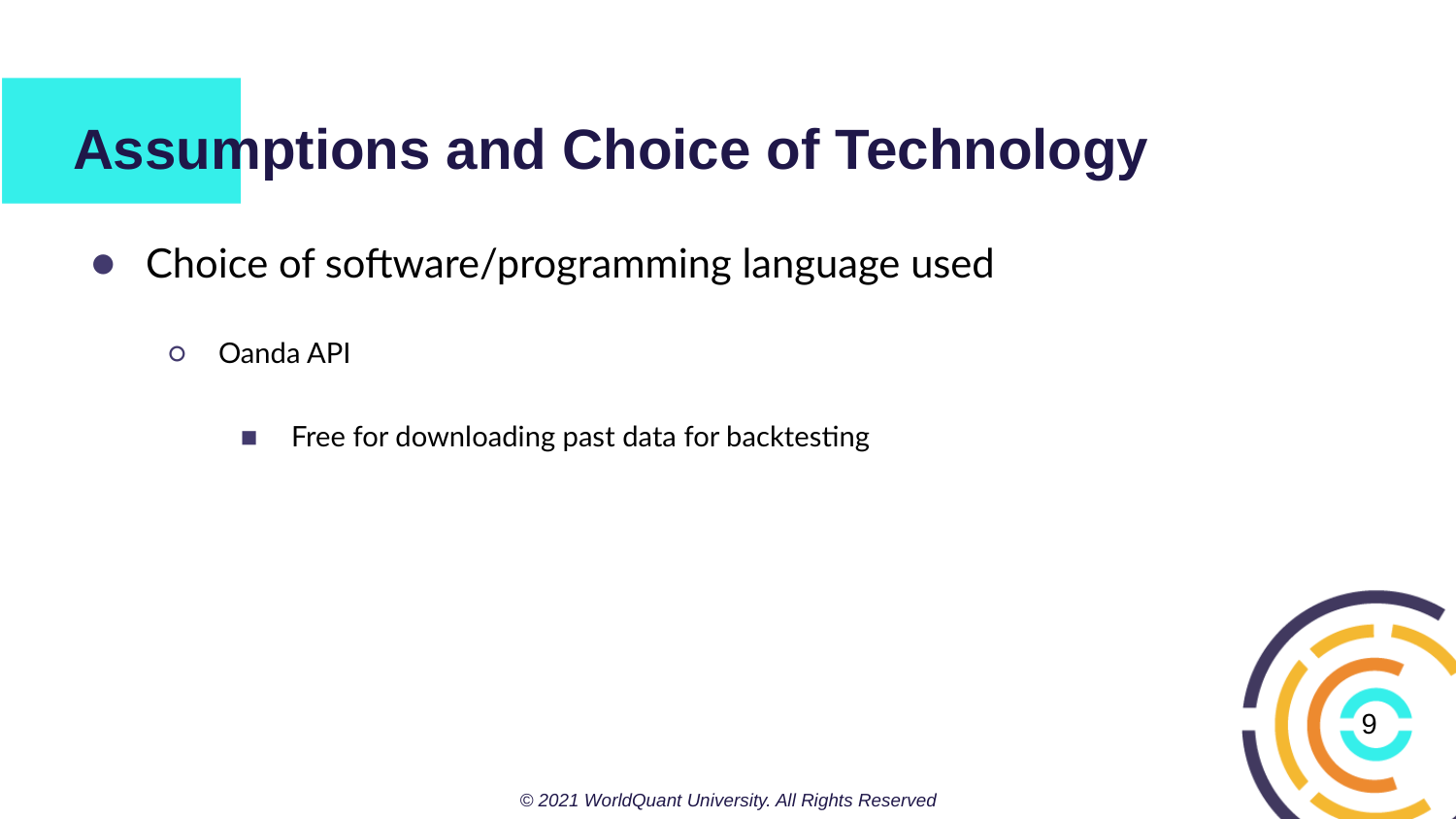

# Assumptions and Choice of Technology
Choice of software/programming language used
Oanda API
Free for downloading past data for backtesting